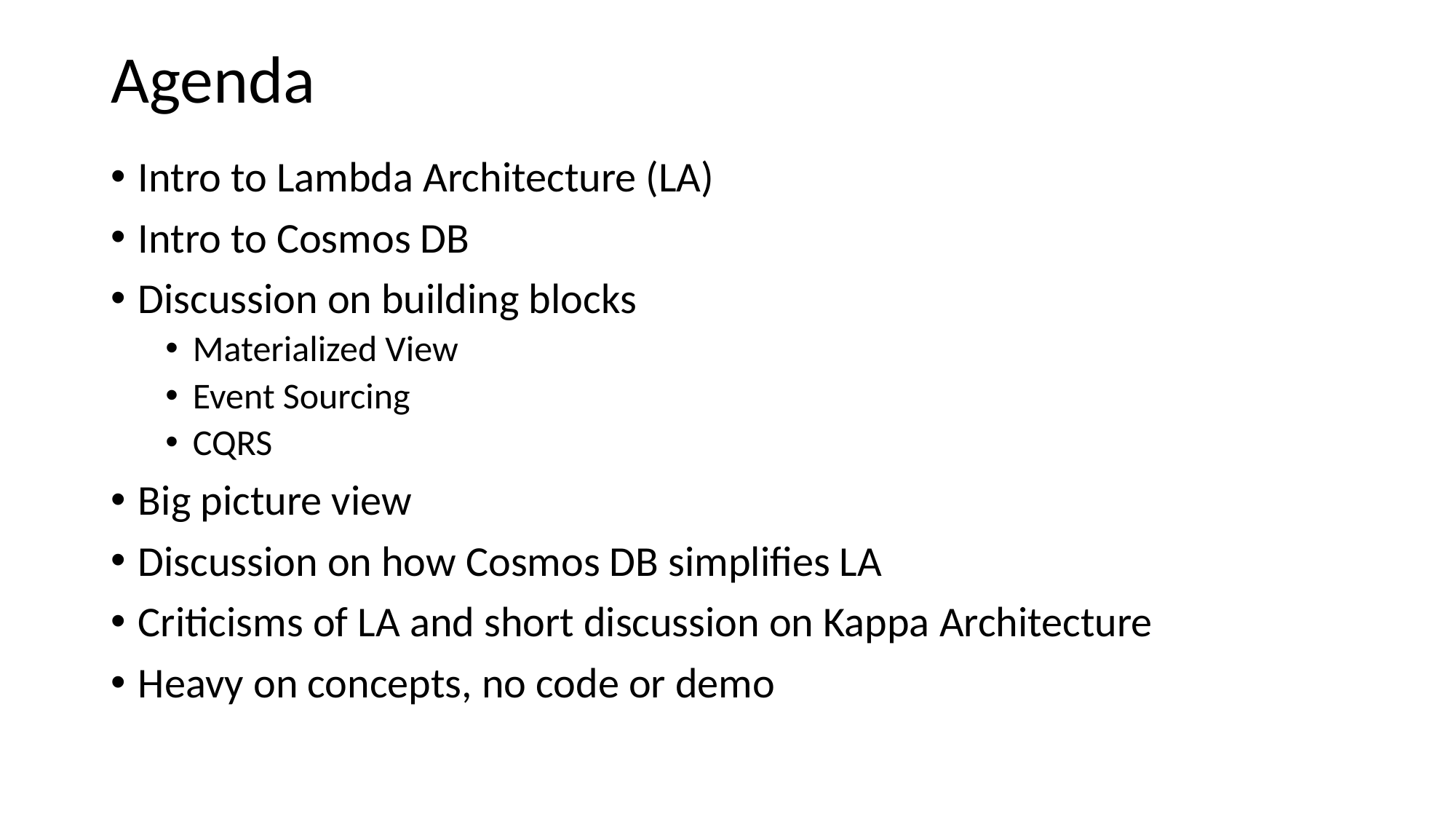

# Agenda
Intro to Lambda Architecture (LA)
Intro to Cosmos DB
Discussion on building blocks
Materialized View
Event Sourcing
CQRS
Big picture view
Discussion on how Cosmos DB simplifies LA
Criticisms of LA and short discussion on Kappa Architecture
Heavy on concepts, no code or demo